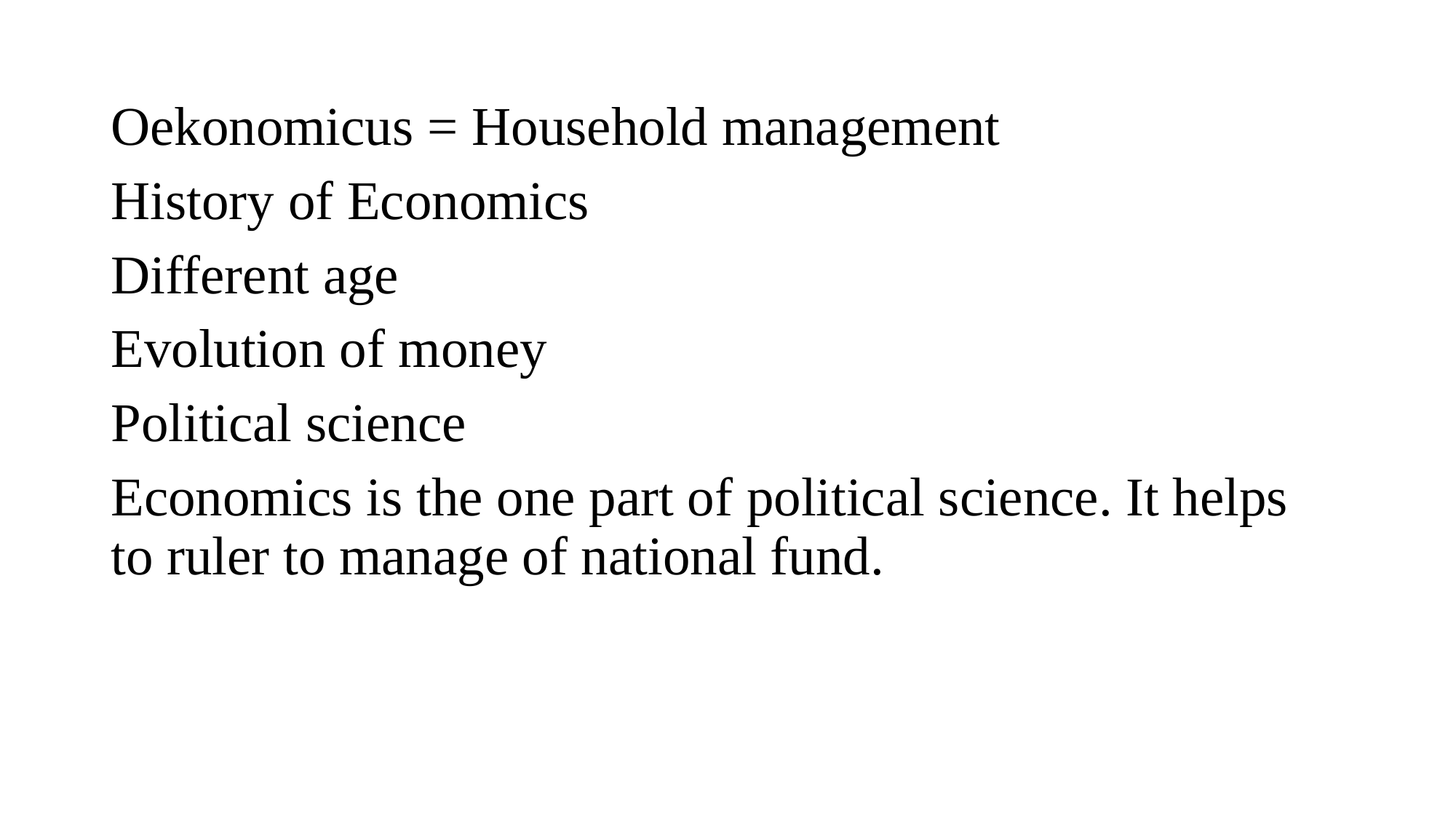

Oekonomicus = Household management
History of Economics
Different age
Evolution of money
Political science
Economics is the one part of political science. It helps to ruler to manage of national fund.